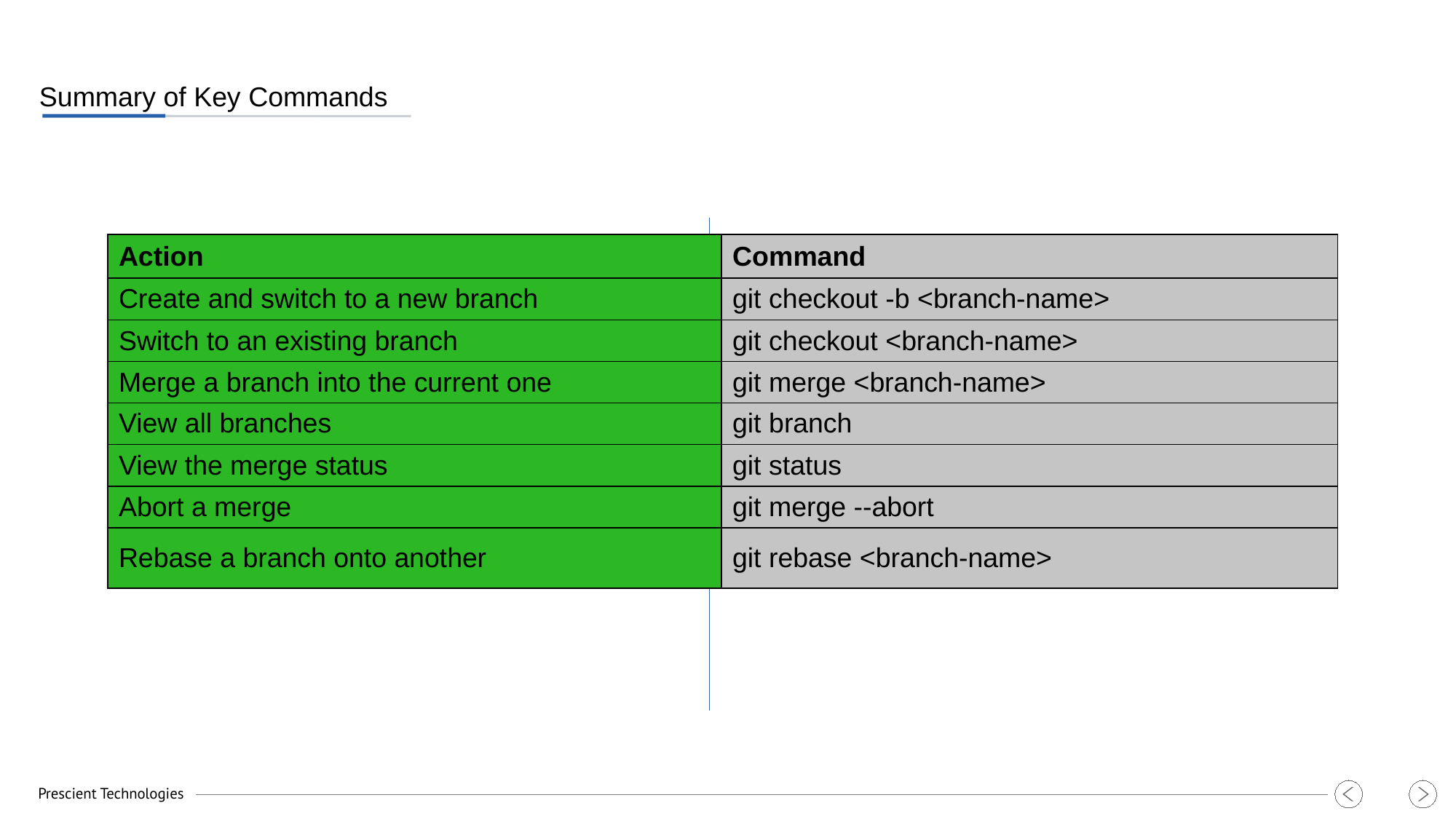

Summary of Key Commands

| Action | Command |
| --- | --- |
| Create and switch to a new branch | git checkout -b <branch-name> |
| Switch to an existing branch | git checkout <branch-name> |
| Merge a branch into the current one | git merge <branch-name> |
| View all branches | git branch |
| View the merge status | git status |
| Abort a merge | git merge --abort |
| Rebase a branch onto another | git rebase <branch-name> |
13